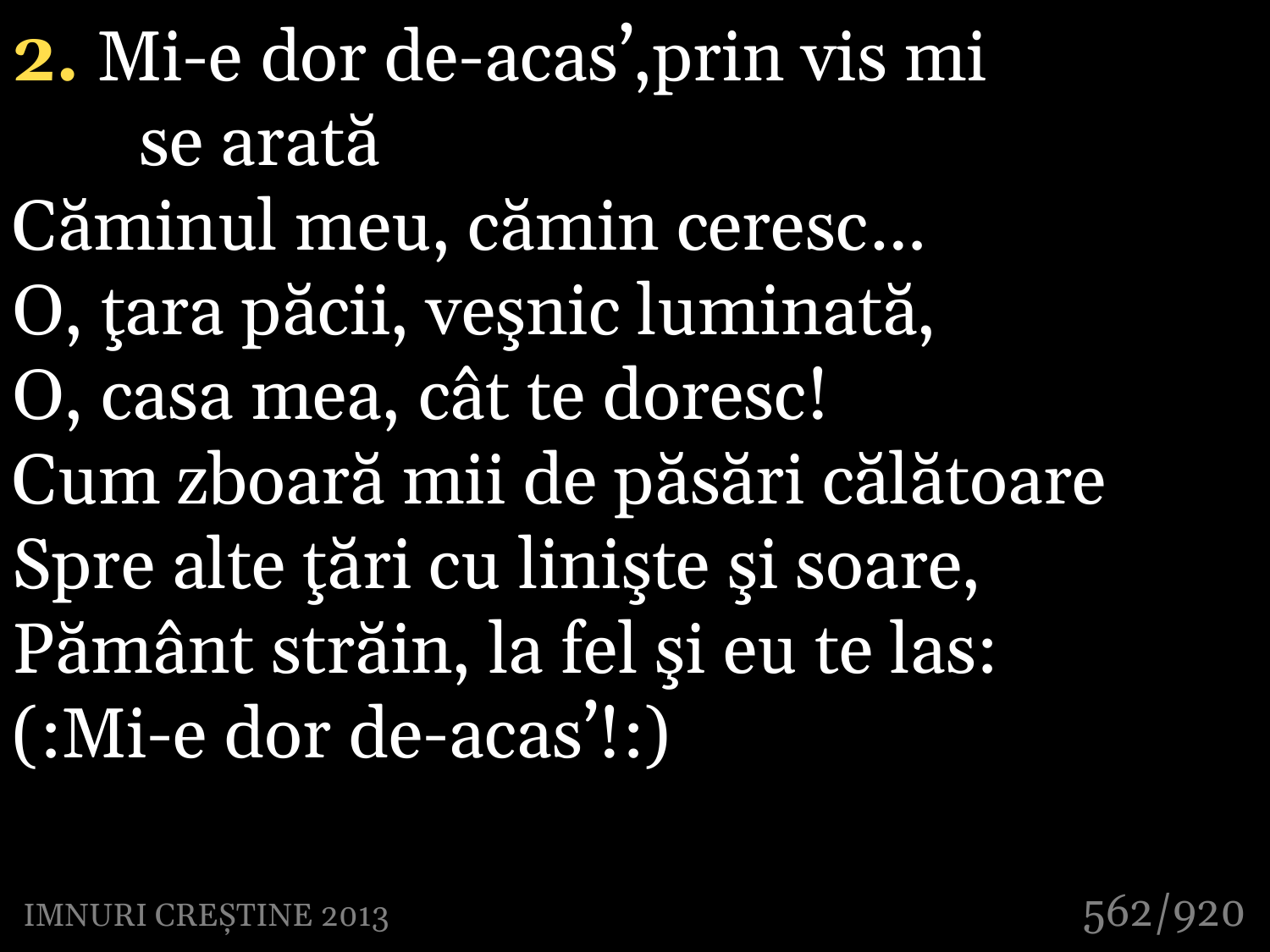

2. Mi-e dor de-acas’,prin vis mi
	se arată
Căminul meu, cămin ceresc…
O, ţara păcii, veşnic luminată,
O, casa mea, cât te doresc!
Cum zboară mii de păsări călătoare
Spre alte ţări cu linişte şi soare,
Pământ străin, la fel şi eu te las:
(:Mi-e dor de-acas’!:)
562/920
IMNURI CREȘTINE 2013